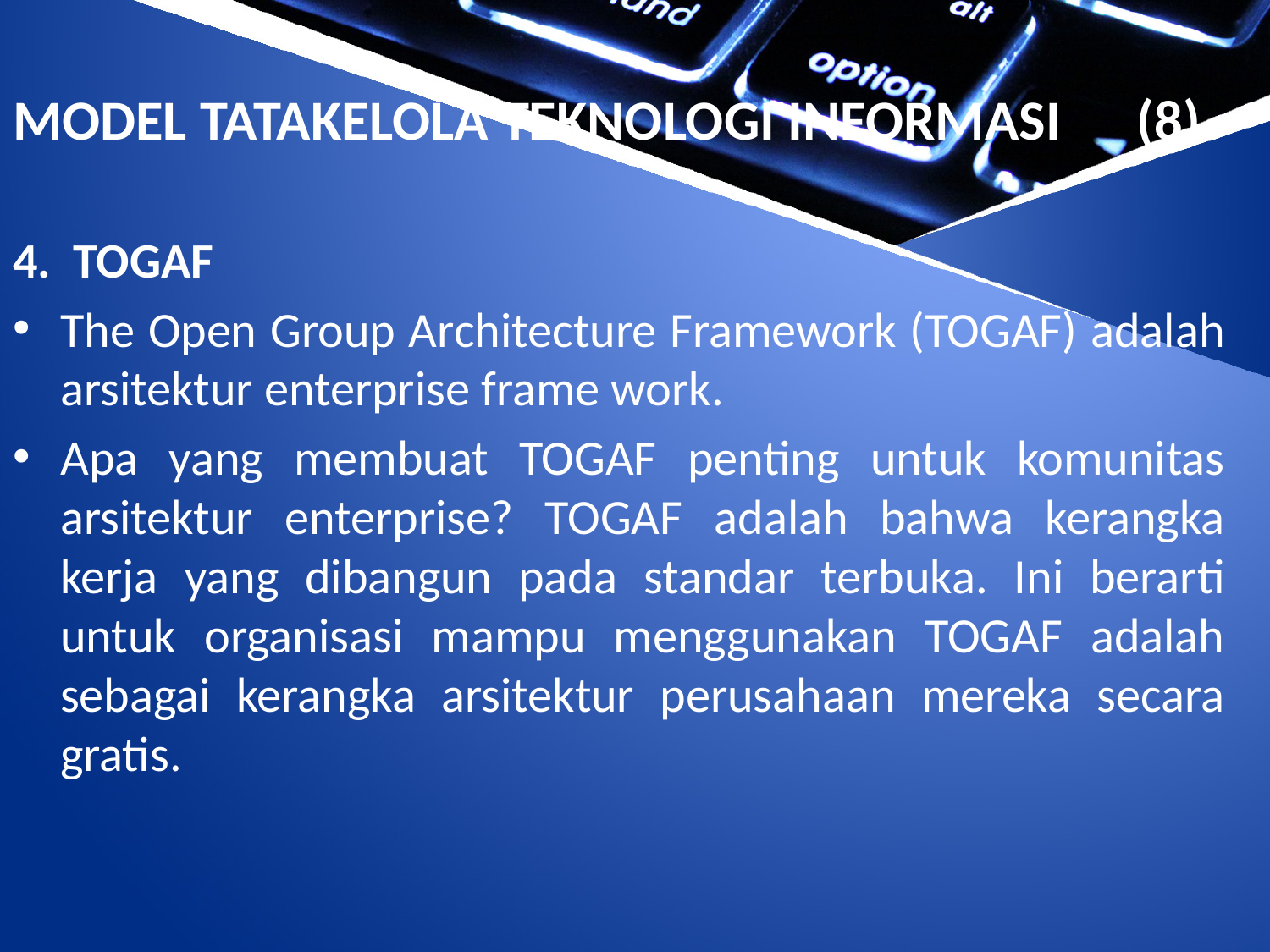

# MODEL TATAKELOLA TEKNOLOGI INFORMASI      (8)
4.  TOGAF
The Open Group Architecture Framework (TOGAF) adalah arsitektur enterprise frame work.
Apa yang membuat TOGAF penting untuk komunitas arsitektur enterprise? TOGAF adalah bahwa kerangka kerja yang dibangun pada standar terbuka. Ini berarti untuk organisasi mampu menggunakan TOGAF adalah sebagai kerangka arsitektur perusahaan mereka secara gratis.